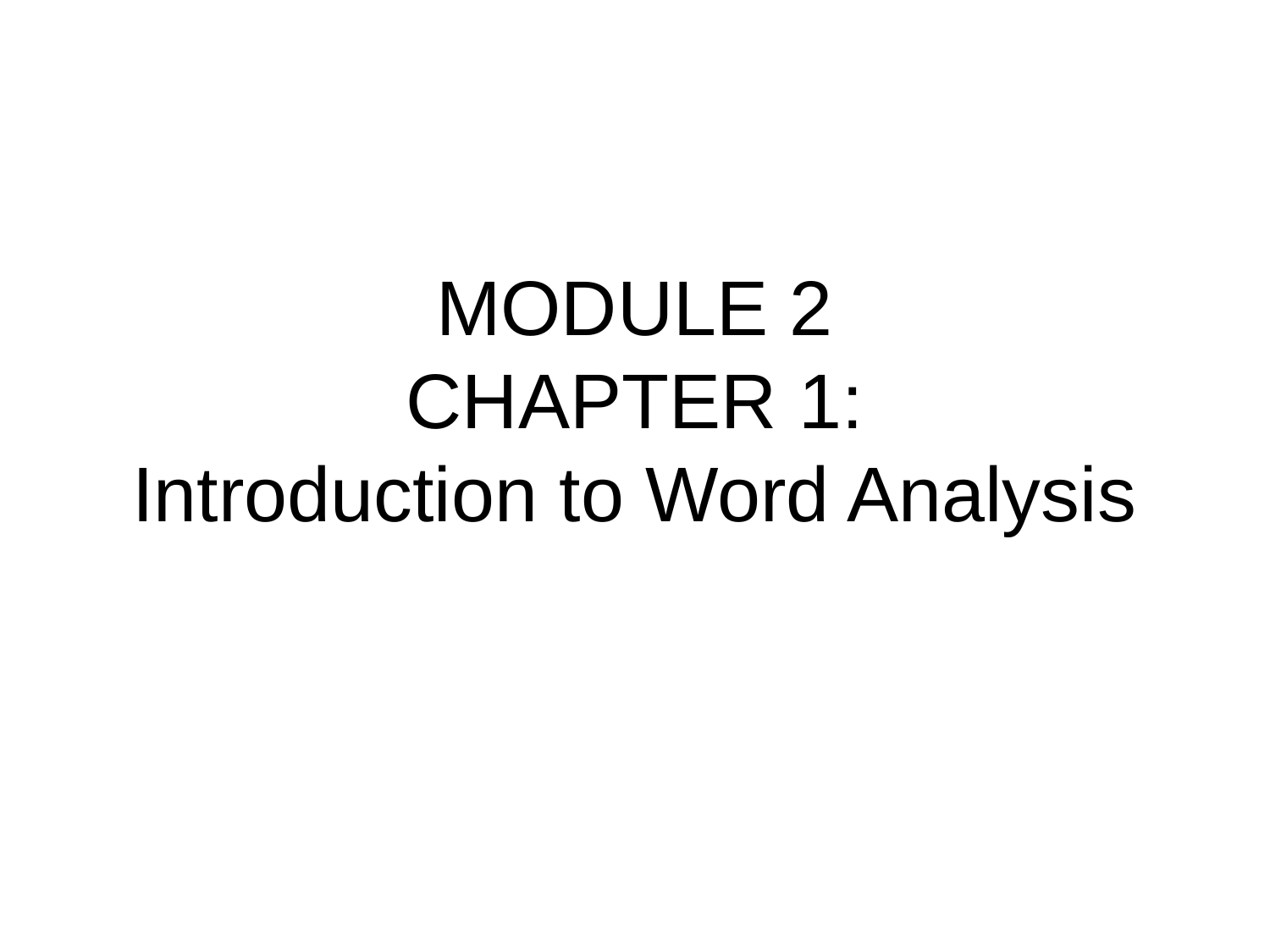

# MODULE 2 CHAPTER 1: Introduction to Word Analysis